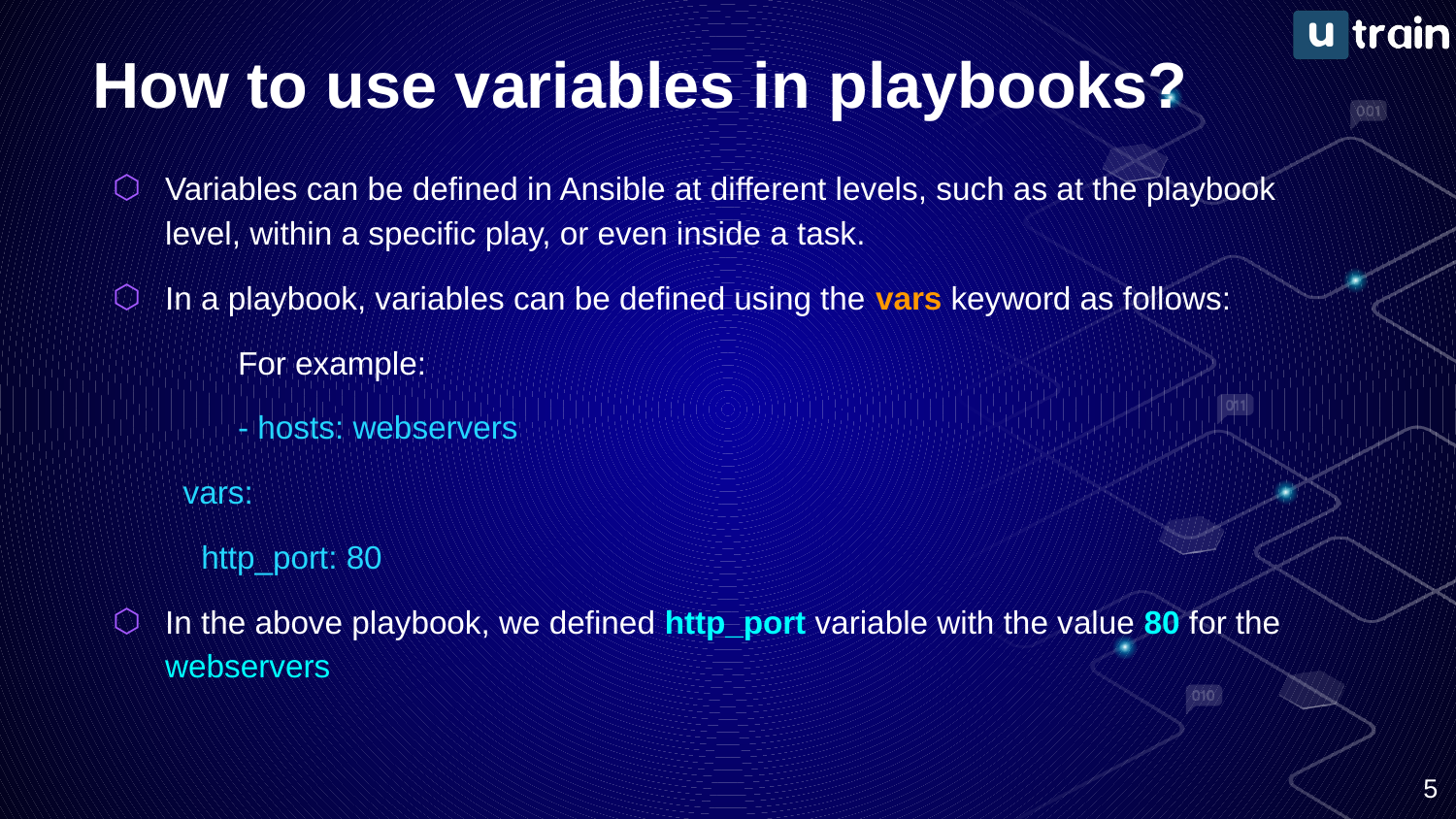

# How to use variables in playbooks?
Variables can be defined in Ansible at different levels, such as at the playbook level, within a specific play, or even inside a task.
In a playbook, variables can be defined using the vars keyword as follows:
	For example:
	- hosts: webservers
  vars:
    http_port: 80
In the above playbook, we defined http_port variable with the value 80 for the webservers
5